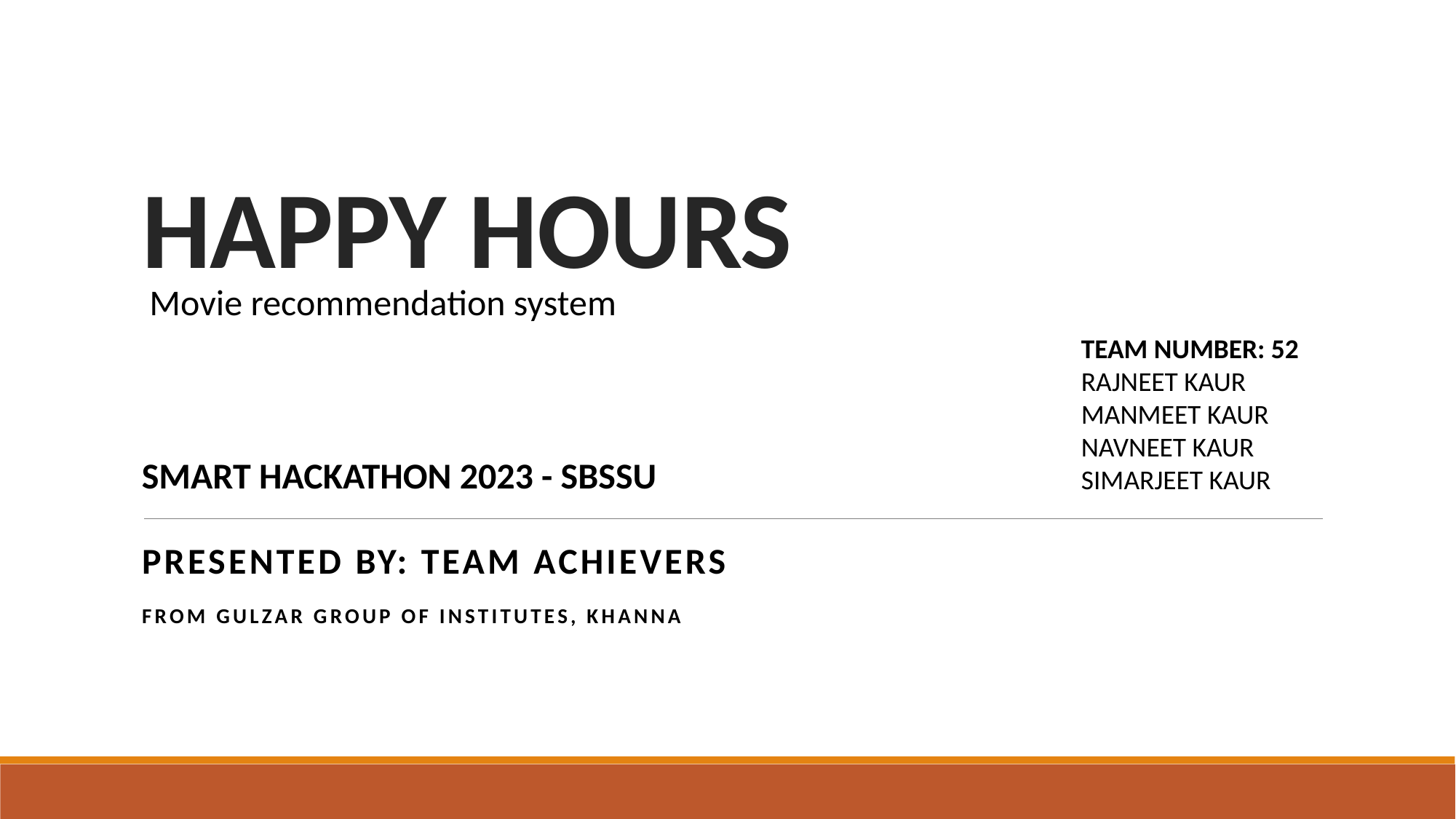

# HAPPY HOURS
Movie recommendation system
TEAM NUMBER: 52
RAJNEET KAUR
MANMEET KAUR
NAVNEET KAUR
SIMARJEET KAUR
SMART HACKATHON 2023 - SBSSU
Presented by: team achievers
From gulzar group of institutes, khanna